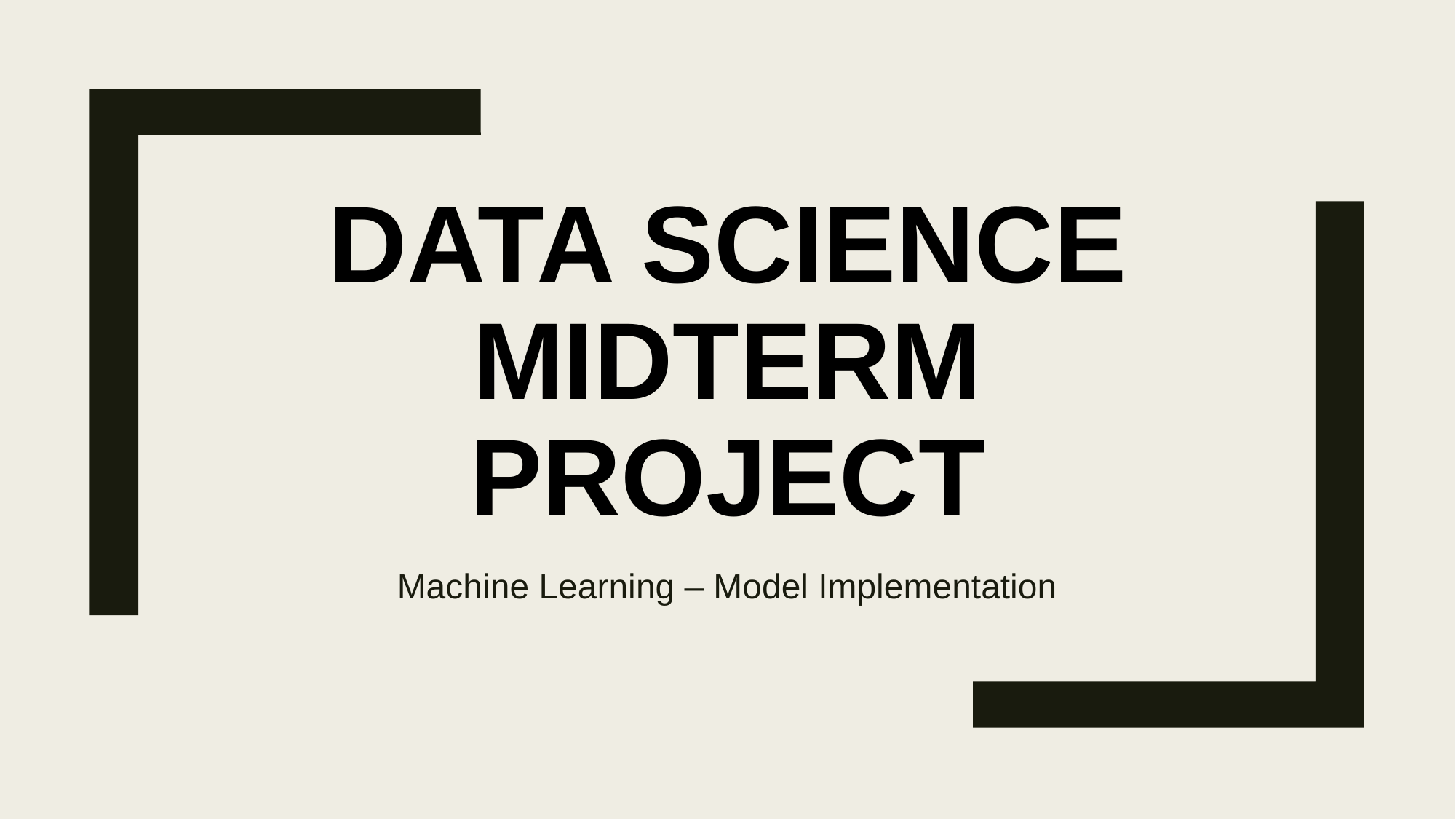

# Data Science Midterm Project
Machine Learning – Model Implementation